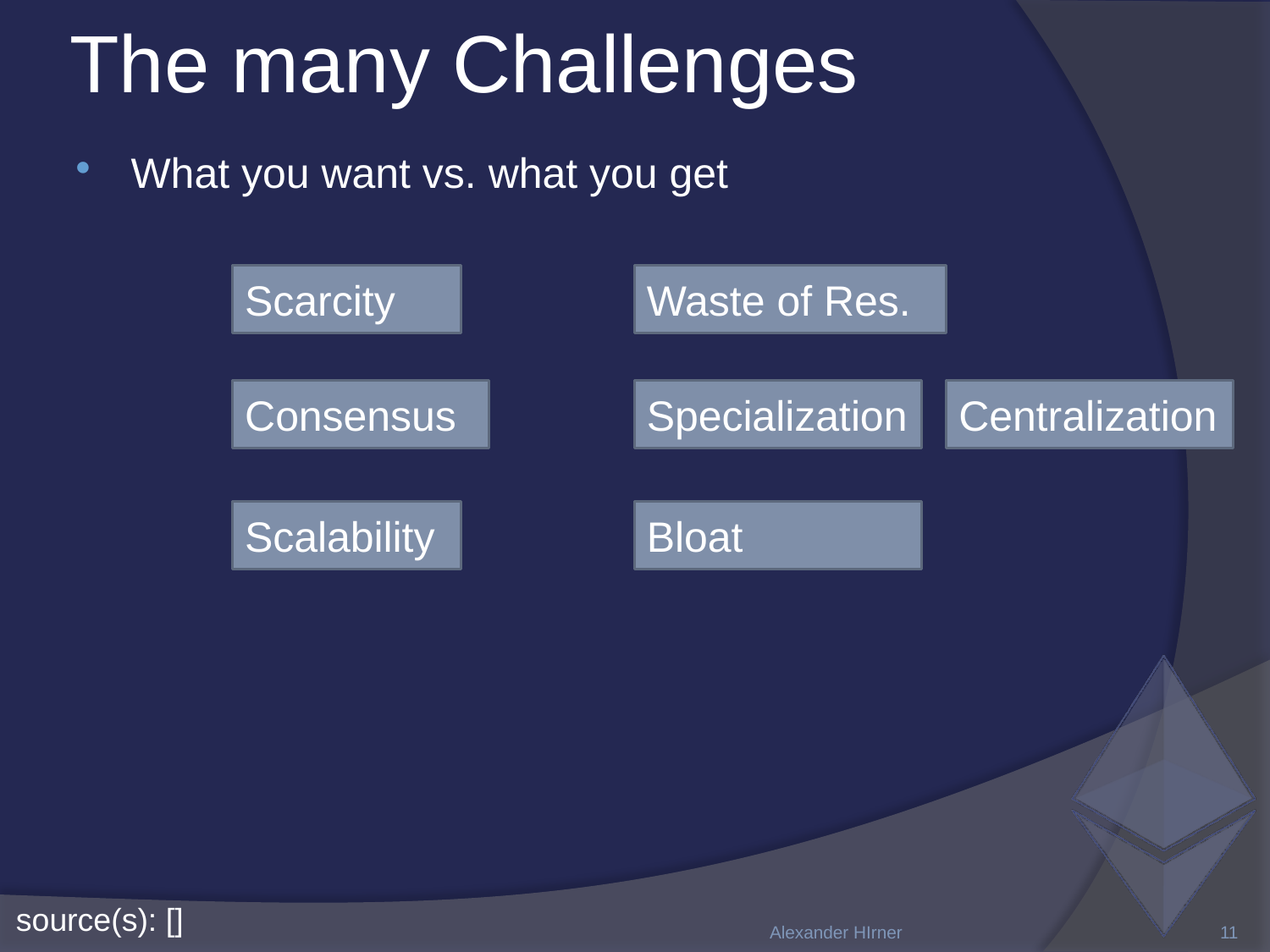

# The many Challenges
What you want vs. what you get
Scarcity
Waste of Res.
Consensus
Specialization
Centralization
Scalability
Bloat
Alexander HIrner
11
source(s): []